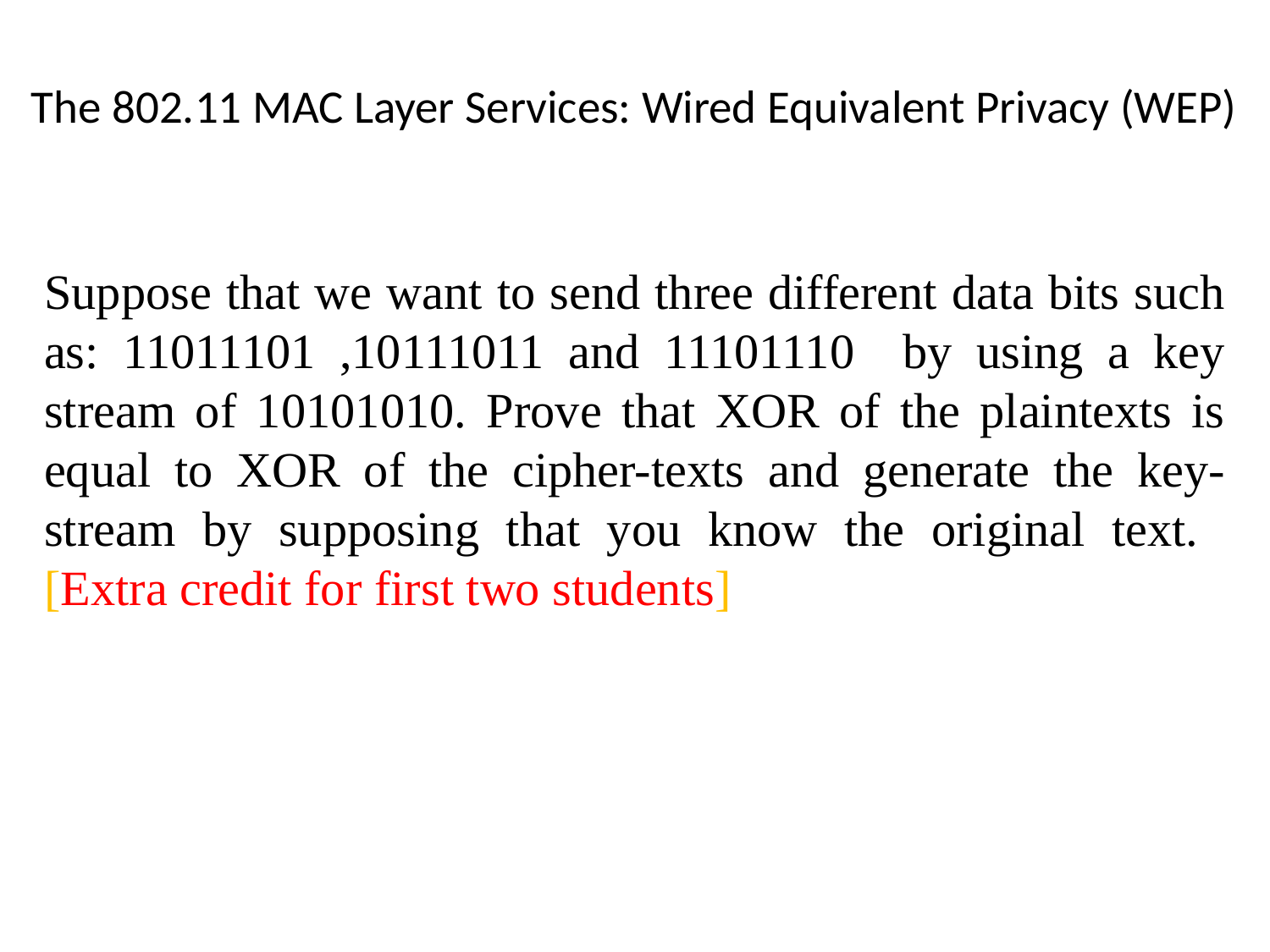

# The 802.11 MAC Layer Services: Wired Equivalent Privacy (WEP)
Suppose that we want to send three different data bits such as: 11011101 ,10111011 and 11101110  by using a key stream of 10101010. Prove that XOR of the plaintexts is equal to XOR of the cipher-texts and generate the key-stream by supposing that you know the original text.  [Extra credit for first two students]